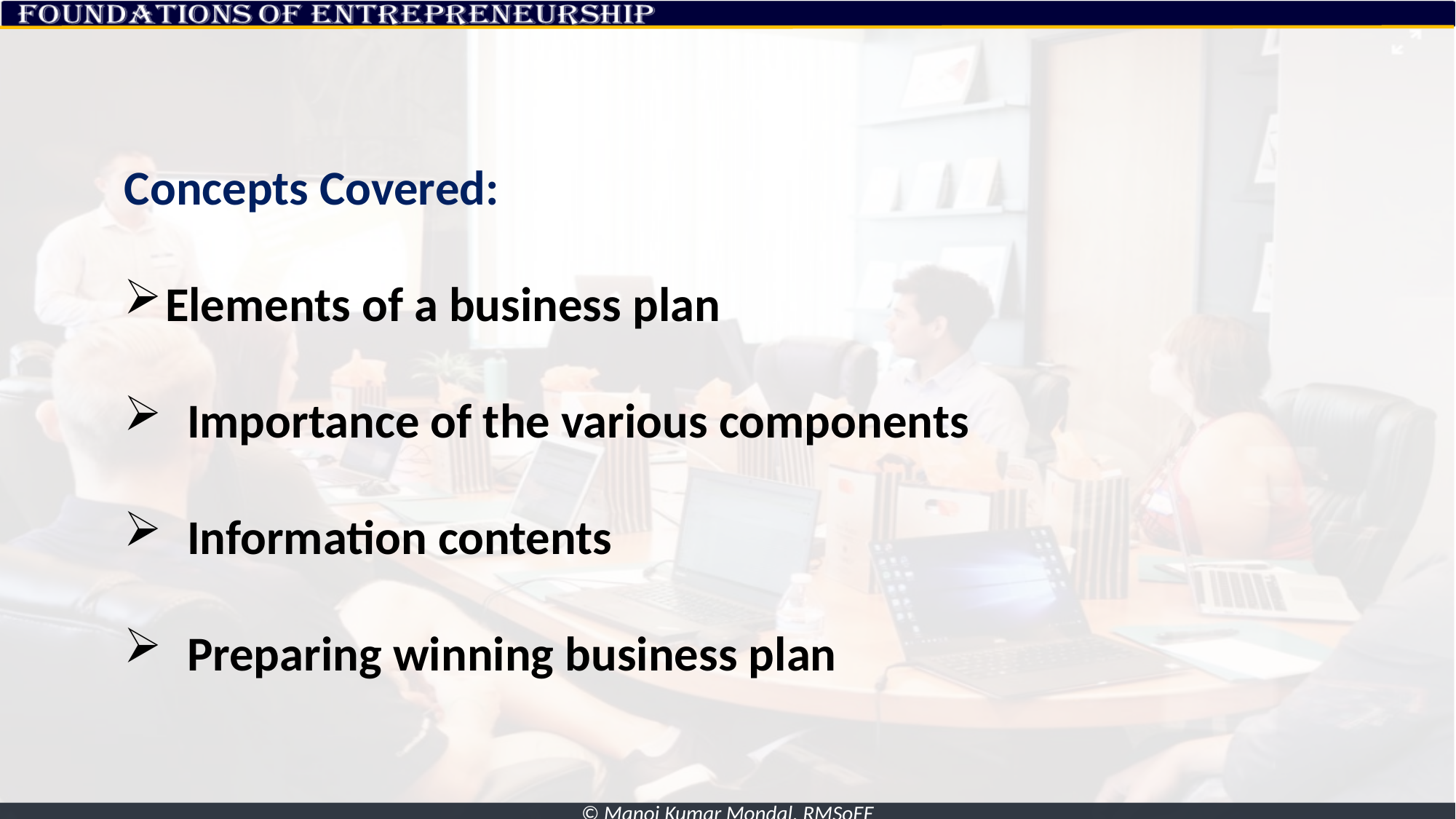

Concepts Covered:
Elements of a business plan
  Importance of the various components
  Information contents
  Preparing winning business plan